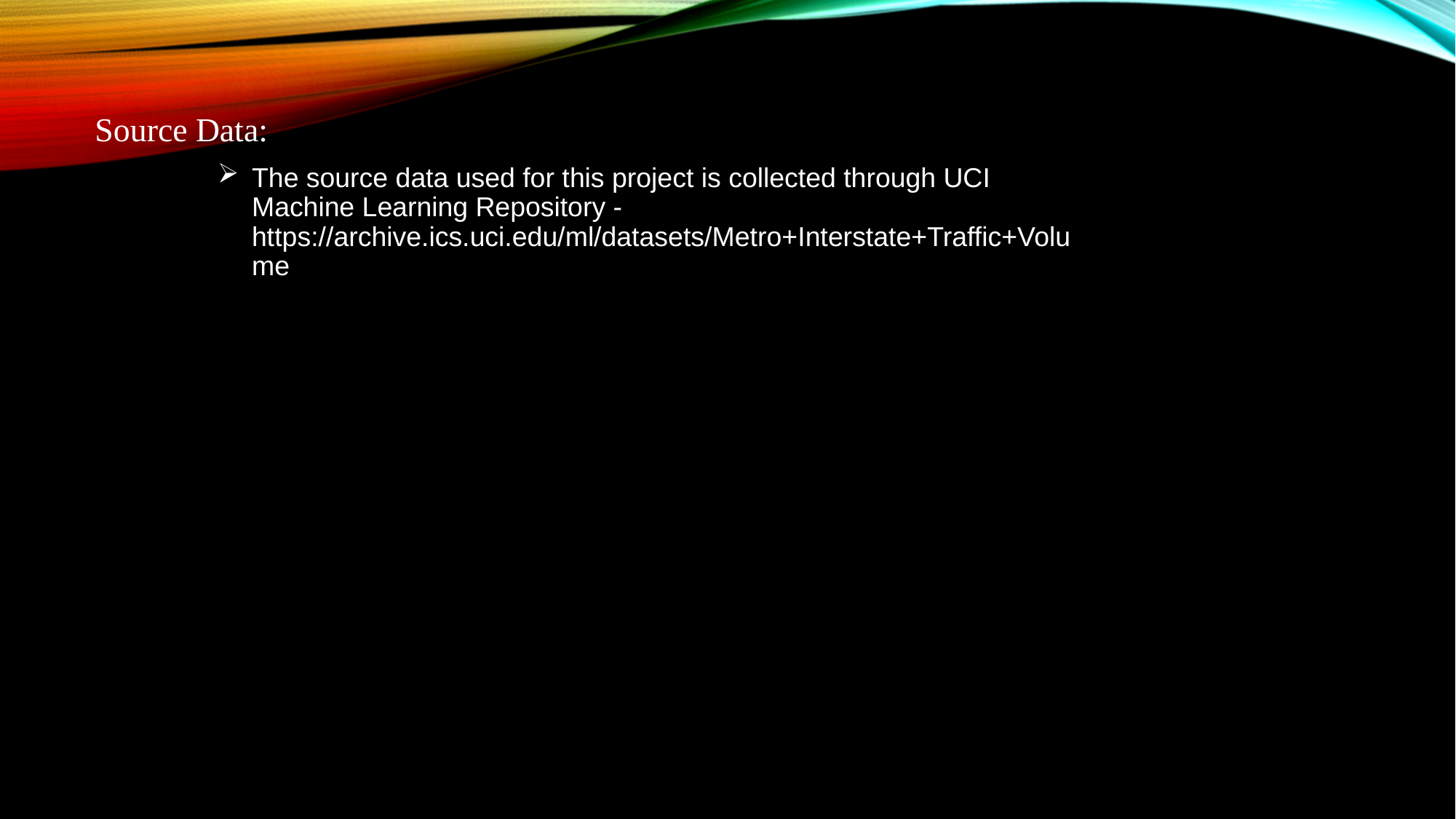

Source Data:
The source data used for this project is collected through UCI Machine Learning Repository -  https://archive.ics.uci.edu/ml/datasets/Metro+Interstate+Traffic+Volume